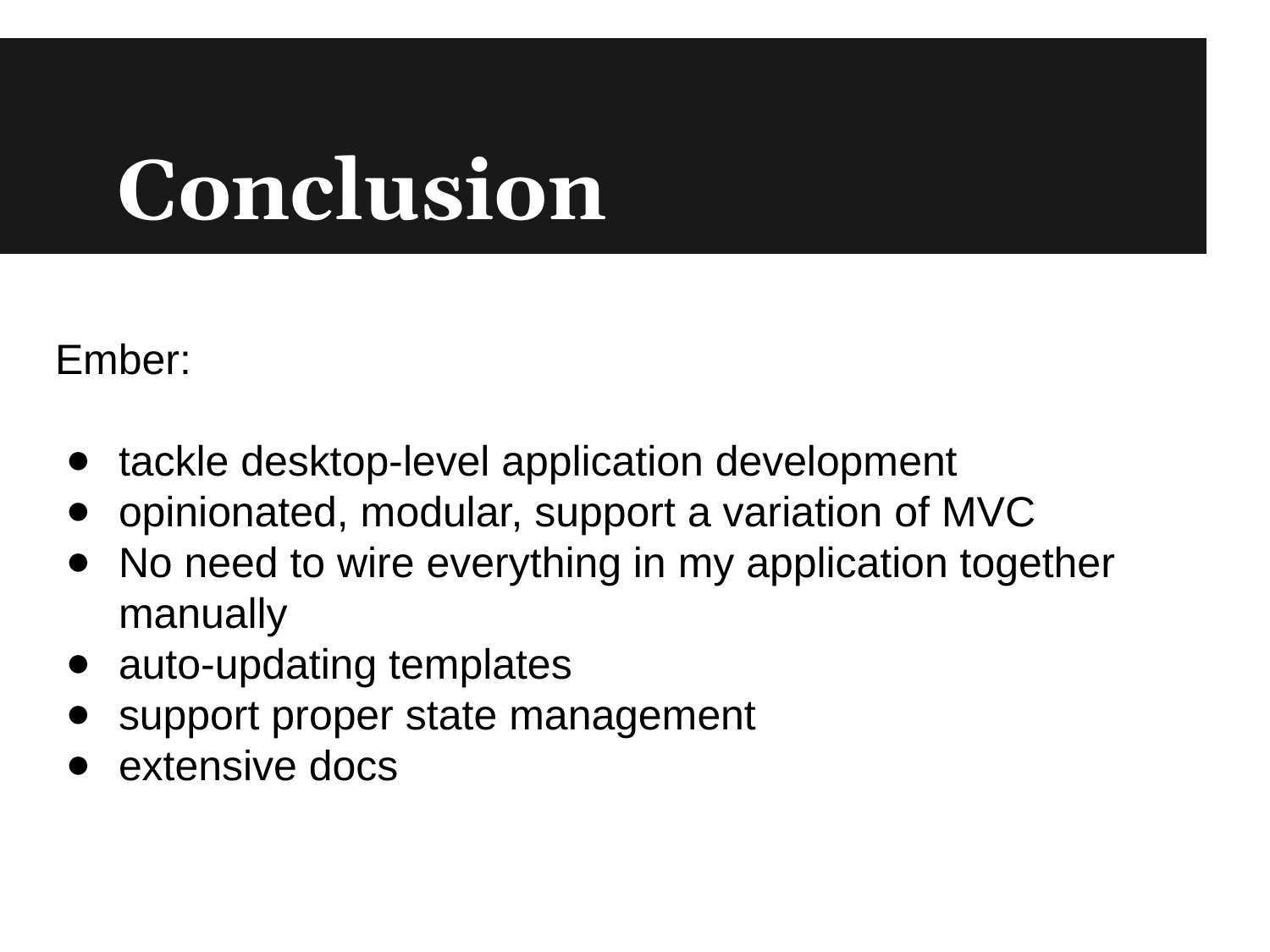

# Conclusion
Ember:

tackle desktop-level application development
opinionated, modular, support a variation of MVC
No need to wire everything in my application together manually
auto-updating templates
support proper state management
extensive docs